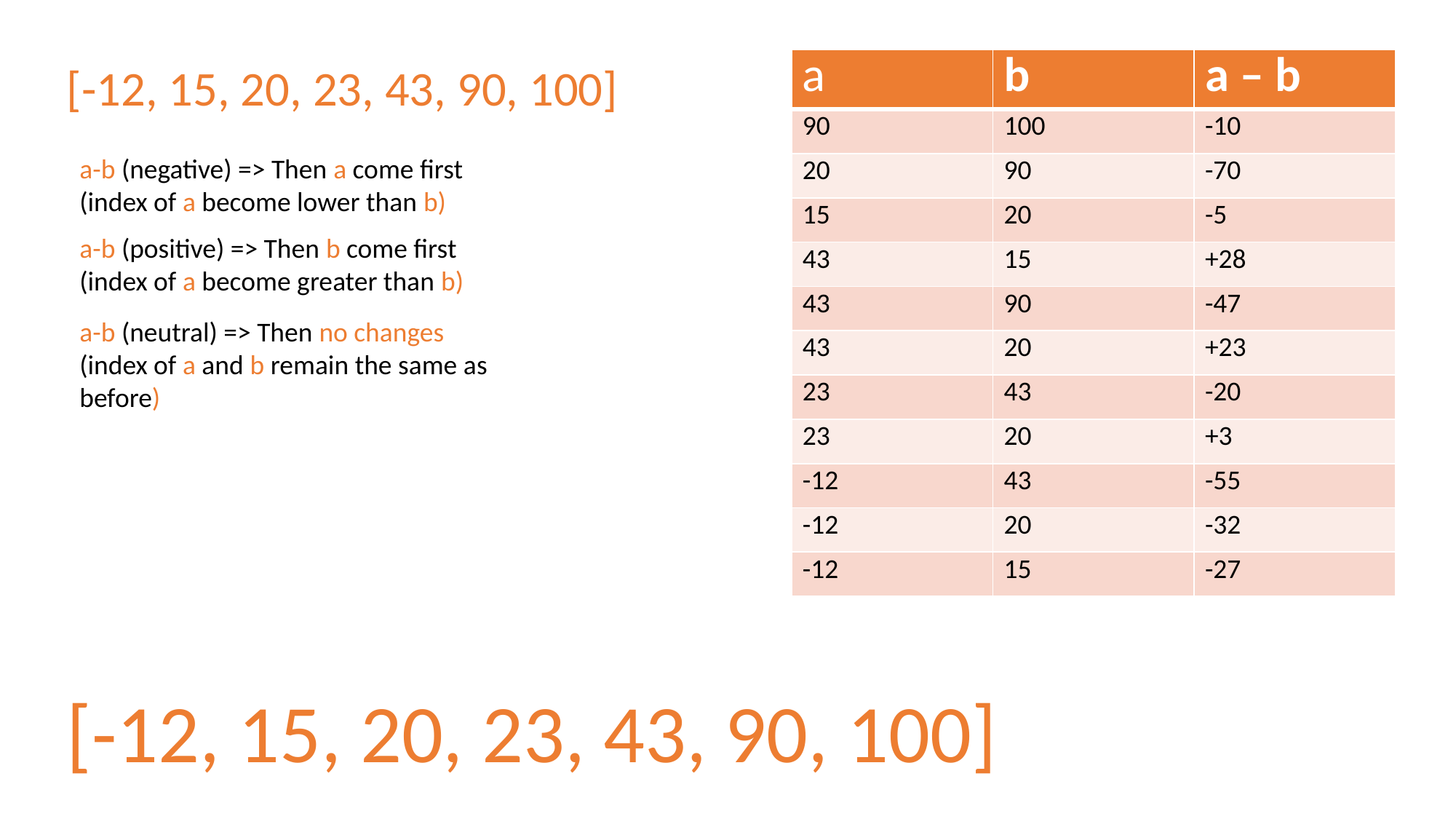

| a | b | a – b |
| --- | --- | --- |
| 90 | 100 | -10 |
| 20 | 90 | -70 |
| 15 | 20 | -5 |
| 43 | 15 | +28 |
| 43 | 90 | -47 |
| 43 | 20 | +23 |
| 23 | 43 | -20 |
| 23 | 20 | +3 |
| -12 | 43 | -55 |
| -12 | 20 | -32 |
| -12 | 15 | -27 |
[-12, 15, 20, 23, 43, 90, 100]
a-b (negative) => Then a come first (index of a become lower than b)
a-b (positive) => Then b come first (index of a become greater than b)
a-b (neutral) => Then no changes (index of a and b remain the same as before)
[-12, 15, 20, 23, 43, 90, 100]